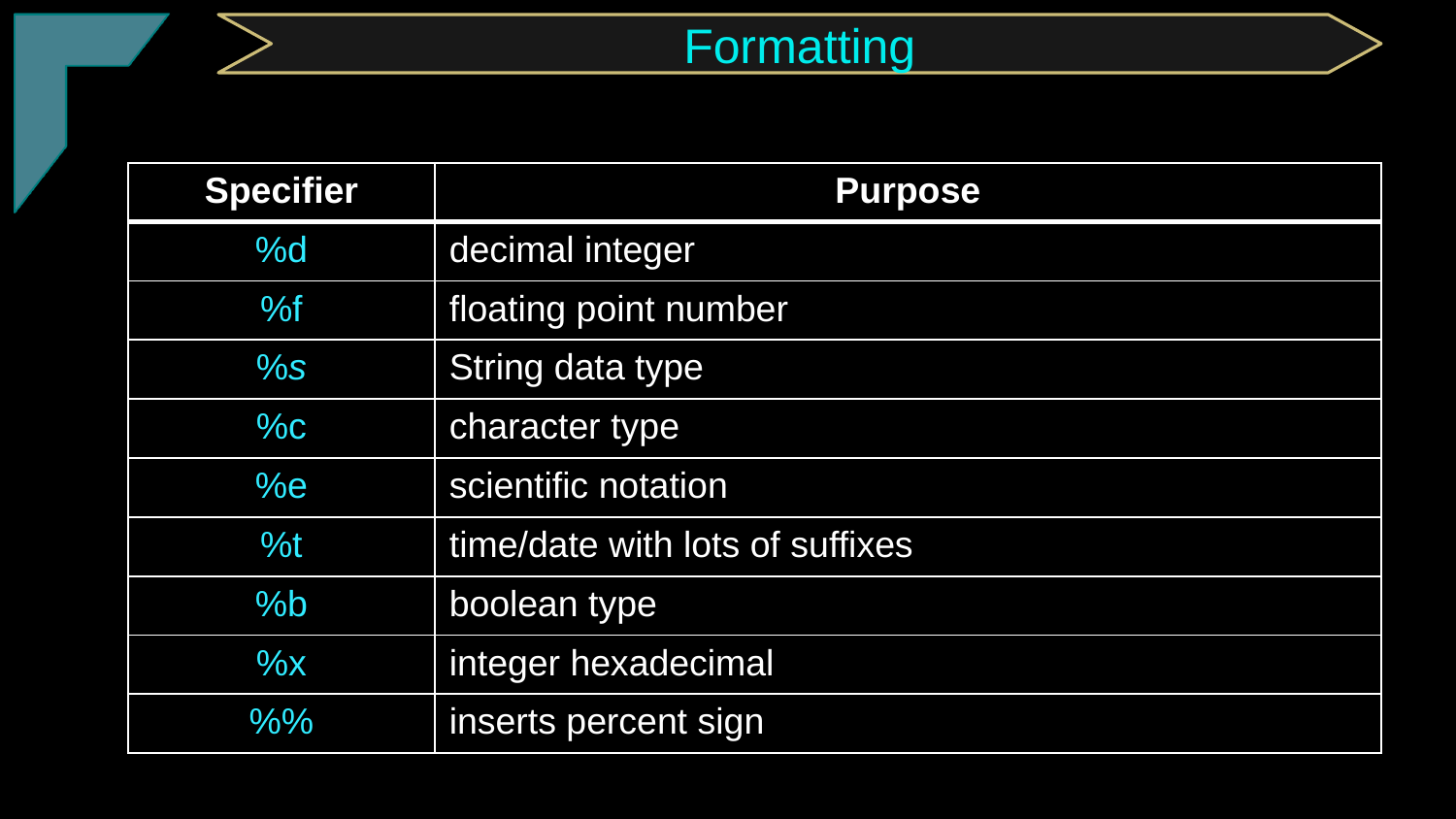

TClark
Formatting
| Specifier | Purpose |
| --- | --- |
| %d | decimal integer |
| %f | floating point number |
| %s | String data type |
| %c | character type |
| %e | scientific notation |
| %t | time/date with lots of suffixes |
| %b | boolean type |
| %x | integer hexadecimal |
| %% | inserts percent sign |